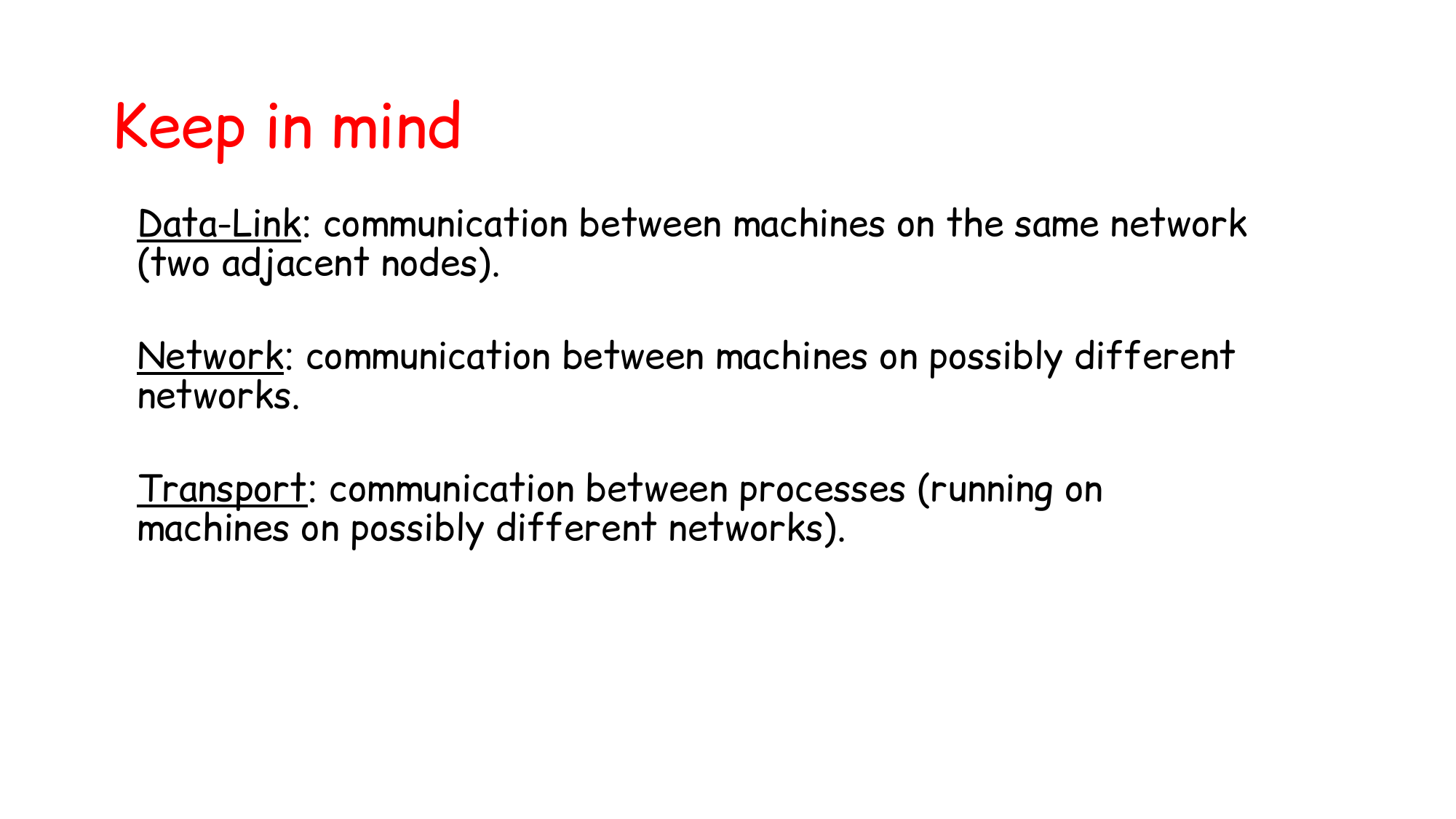

Keep in mind
Data-Link: communication between machines on the same network (two adjacent nodes).

Network: communication between machines on possibly different networks.

Transport: communication between processes (running on machines on possibly different networks).